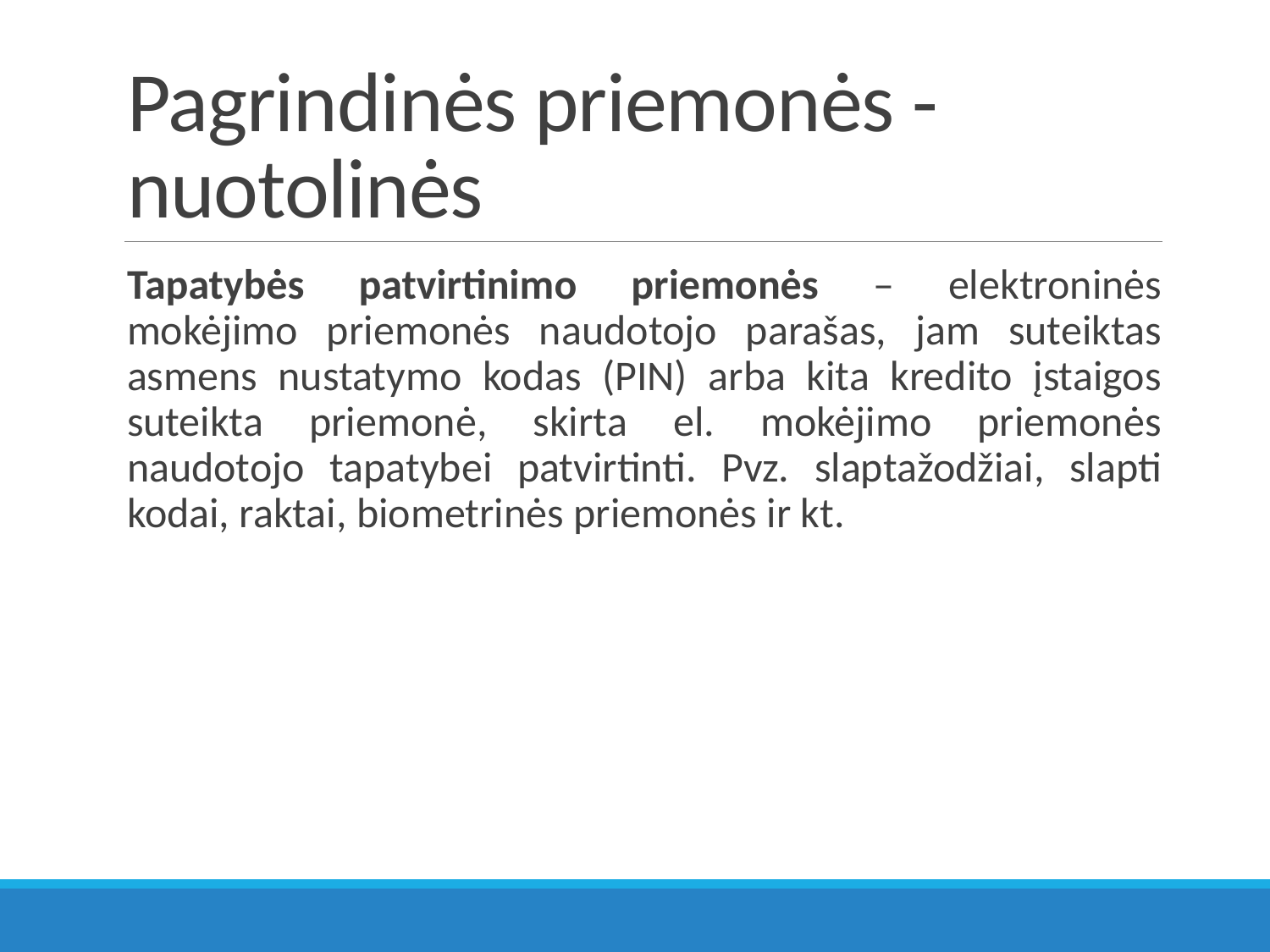

# Pagrindinės priemonės - nuotolinės
Tapatybės patvirtinimo priemonės – elektroninės mokėjimo priemonės naudotojo parašas, jam suteiktas asmens nustatymo kodas (PIN) arba kita kredito įstaigos suteikta priemonė, skirta el. mokėjimo priemonės naudotojo tapatybei patvirtinti. Pvz. slaptažodžiai, slapti kodai, raktai, biometrinės priemonės ir kt.